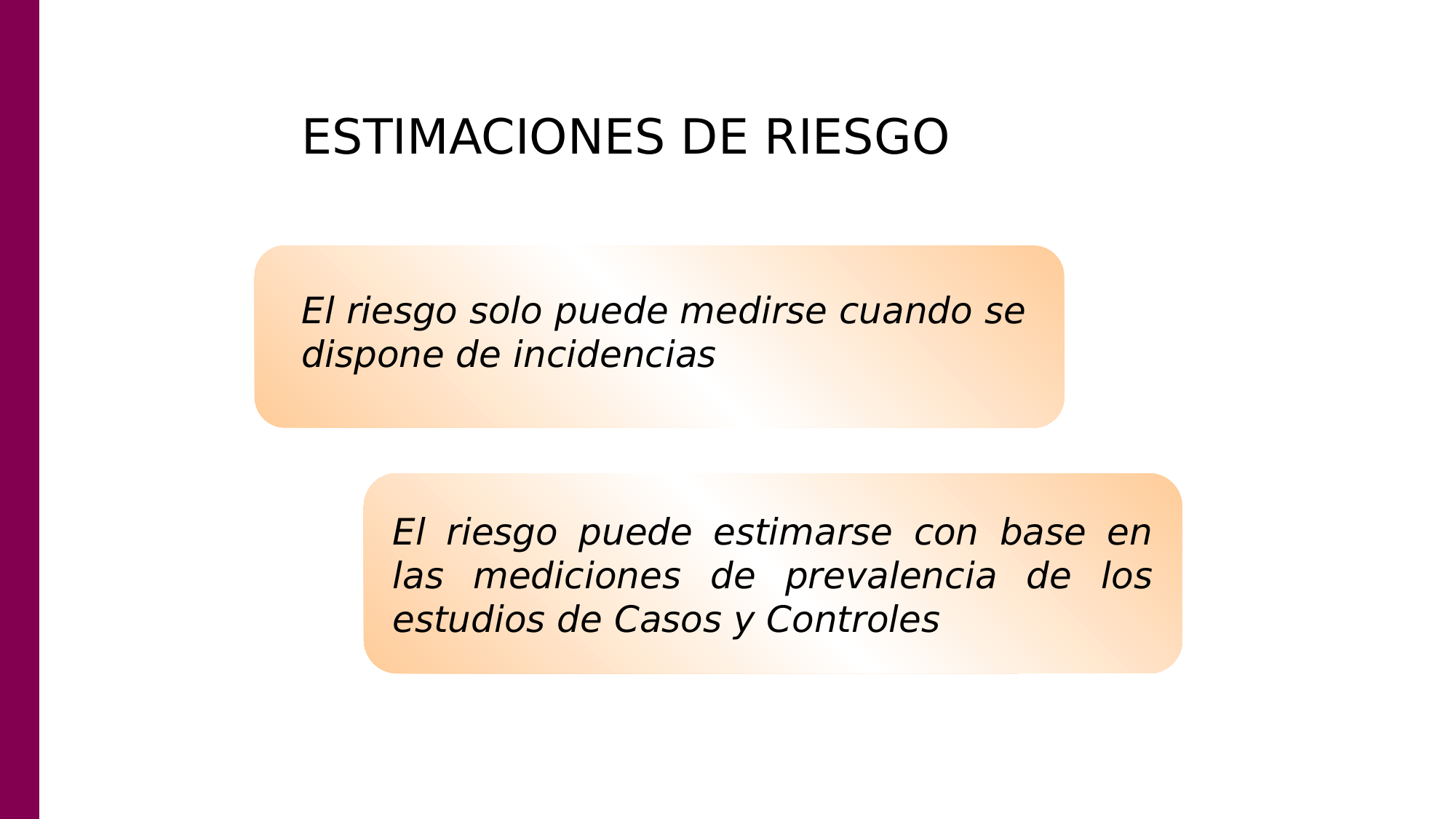

ESTIMACIONES DE RIESGO

El riesgo solo puede medirse cuando se dispone de incidencias

El riesgo puede estimarse con base en las mediciones de prevalencia de los estudios de Casos y Controles